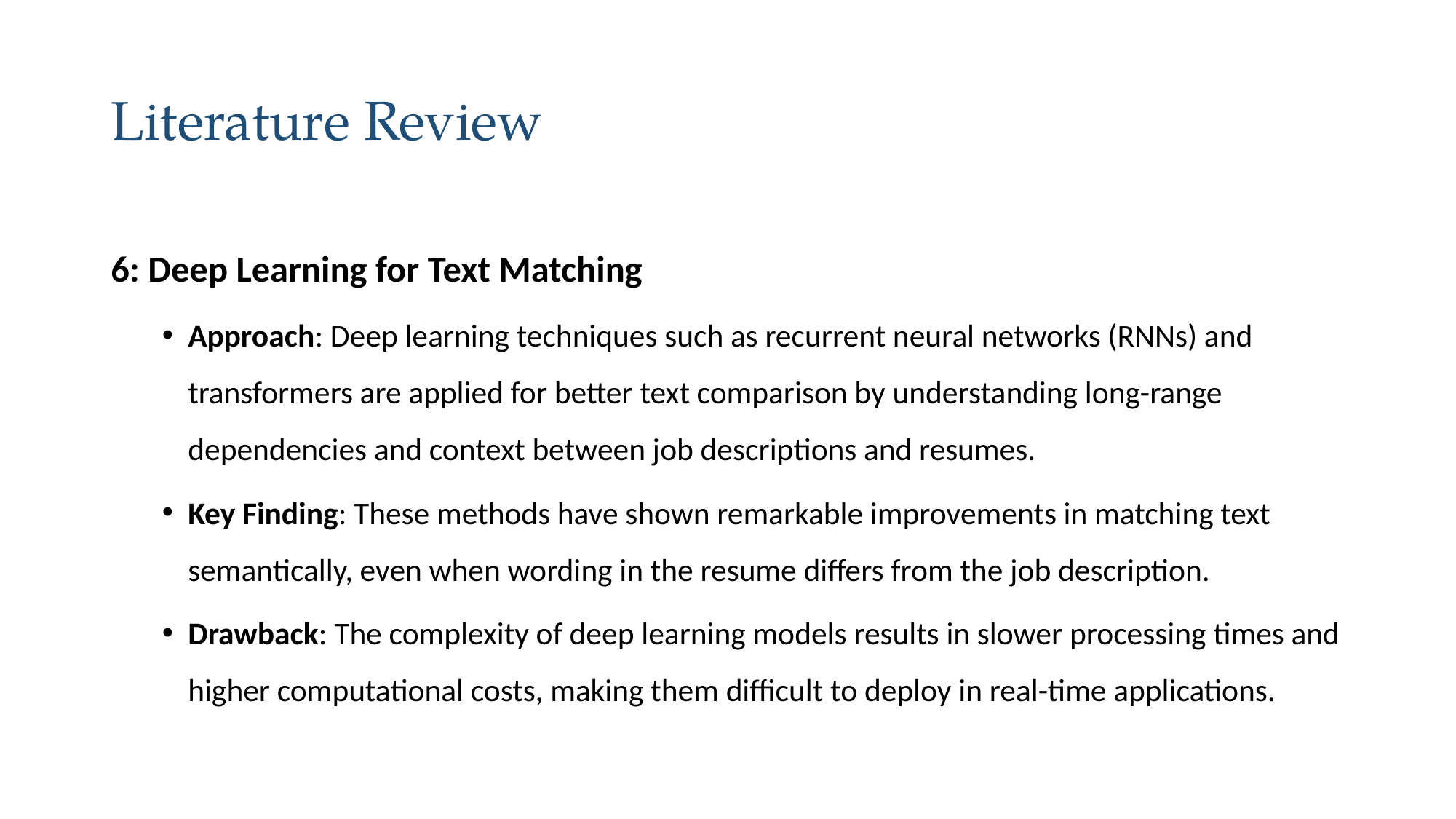

# Literature Review
6: Deep Learning for Text Matching
Approach: Deep learning techniques such as recurrent neural networks (RNNs) and transformers are applied for better text comparison by understanding long-range dependencies and context between job descriptions and resumes.
Key Finding: These methods have shown remarkable improvements in matching text semantically, even when wording in the resume differs from the job description.
Drawback: The complexity of deep learning models results in slower processing times and higher computational costs, making them difficult to deploy in real-time applications.